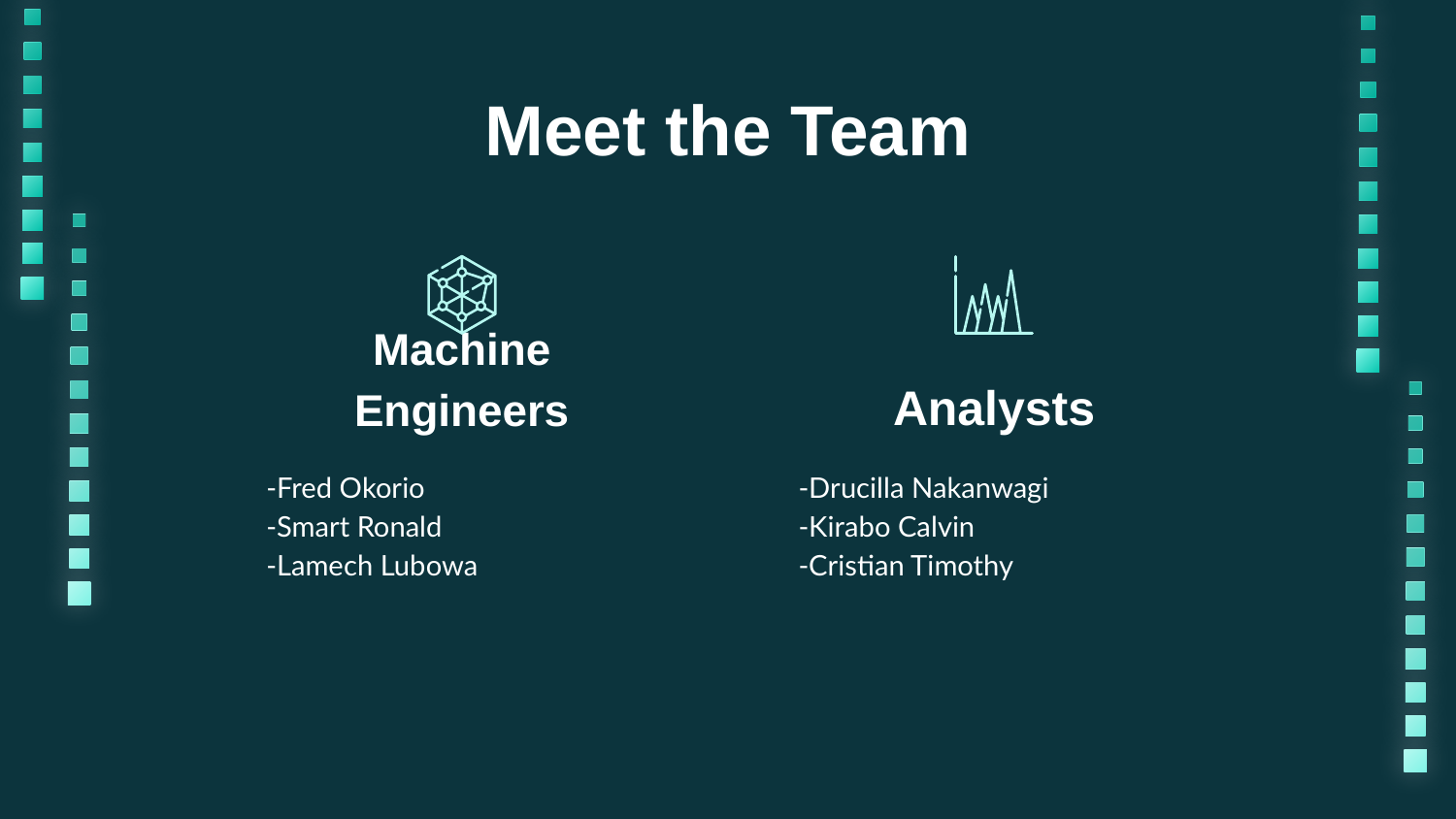

# Meet the Team

Machine Engineers
Analysts
-Fred Okorio
-Smart Ronald
-Lamech Lubowa
-Drucilla Nakanwagi
-Kirabo Calvin
-Cristian Timothy